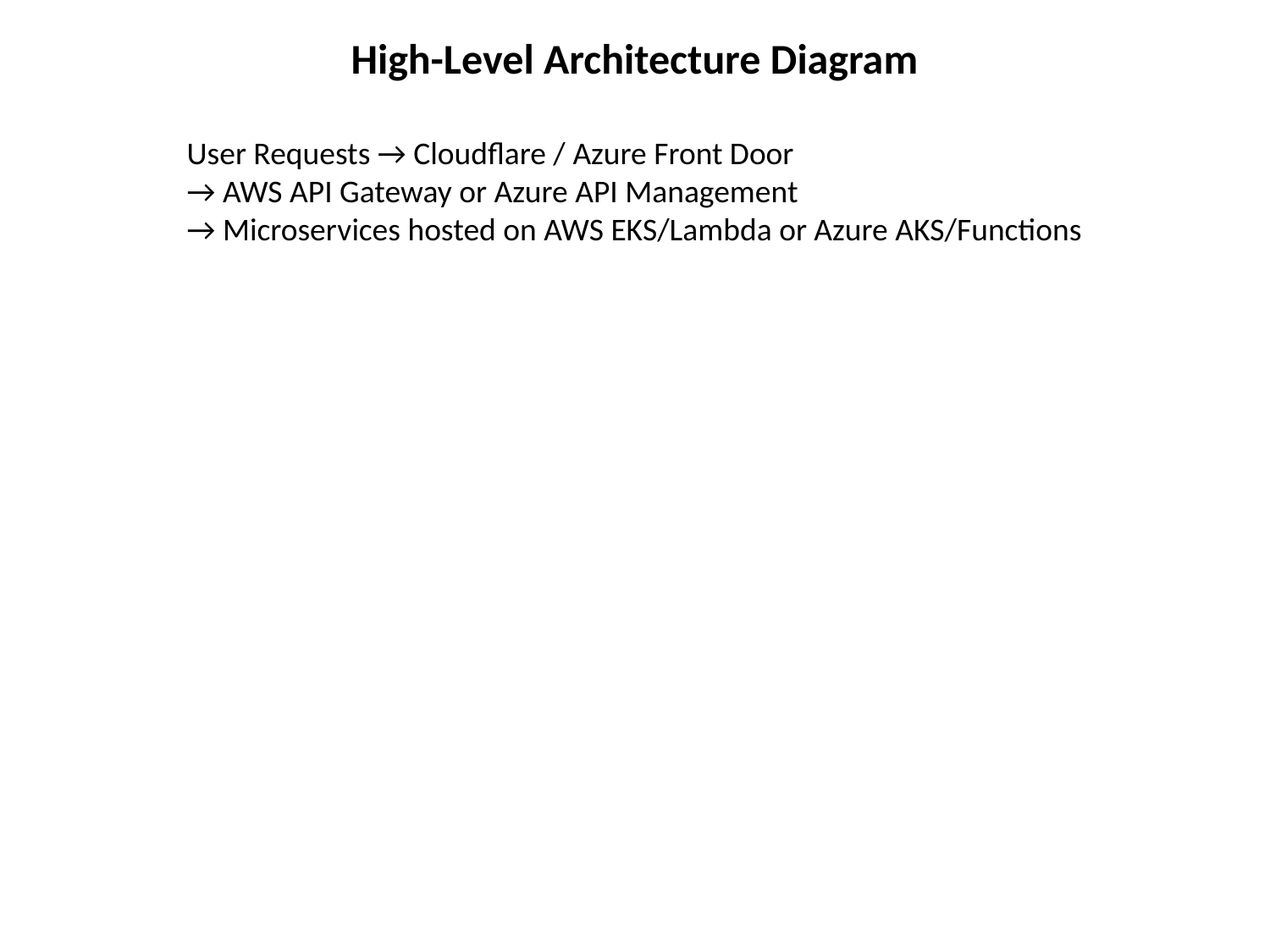

High-Level Architecture Diagram
User Requests → Cloudflare / Azure Front Door
→ AWS API Gateway or Azure API Management
→ Microservices hosted on AWS EKS/Lambda or Azure AKS/Functions